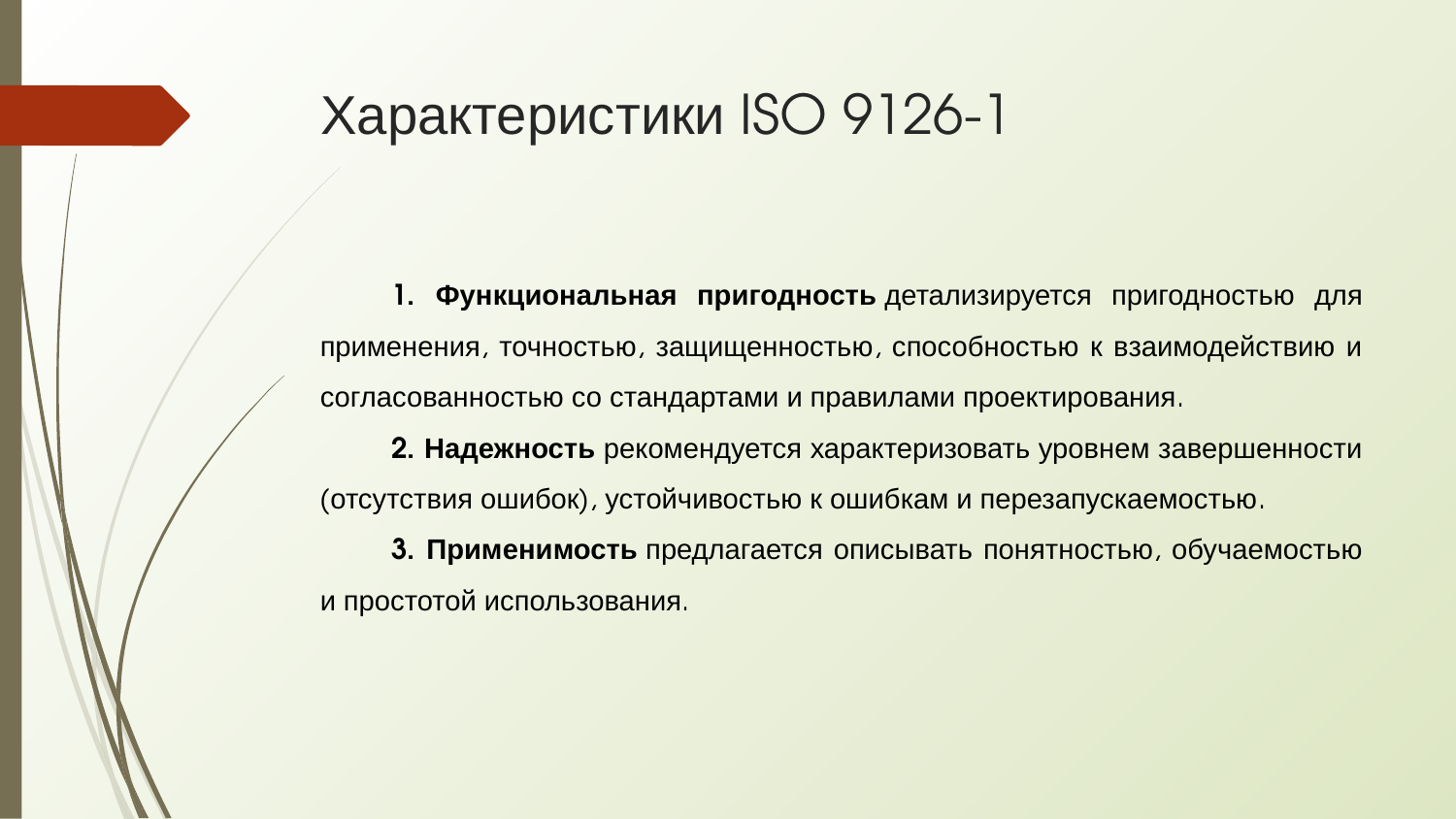

# Характеристики ISO 9126-1
1. Функциональная пригодность детализируется пригодностью для применения, точностью, защищенностью, способностью к взаимодействию и согласованностью со стандартами и правилами проектирования.
2. Надежность рекомендуется характеризовать уровнем завершенности (отсутствия ошибок), устойчивостью к ошибкам и перезапускаемостью.
3. Применимость предлагается описывать понятностью, обучаемостью и простотой использования.